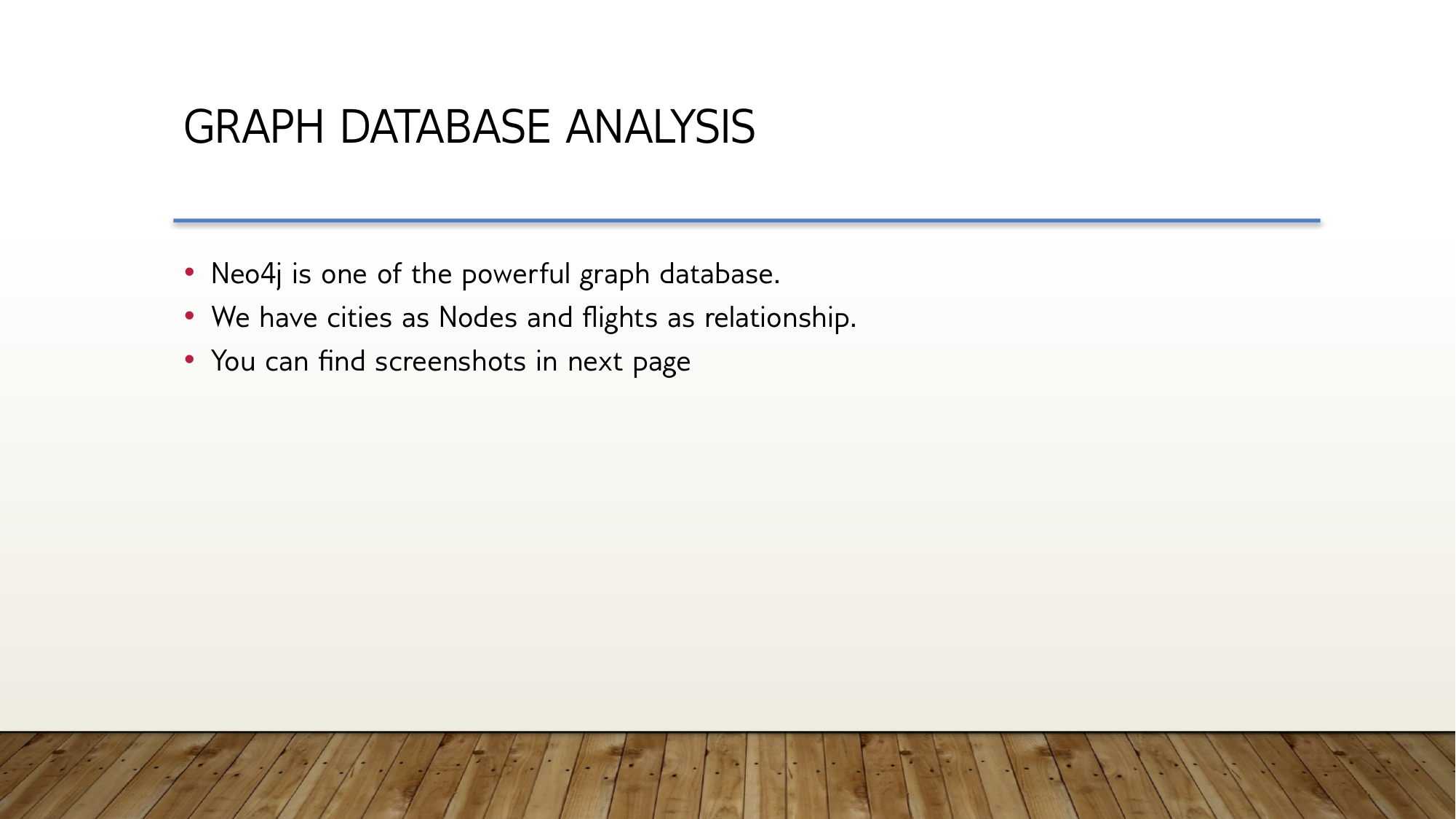

Graph database analysis
Neo4j is one of the powerful graph database.
We have cities as Nodes and flights as relationship.
You can find screenshots in next page